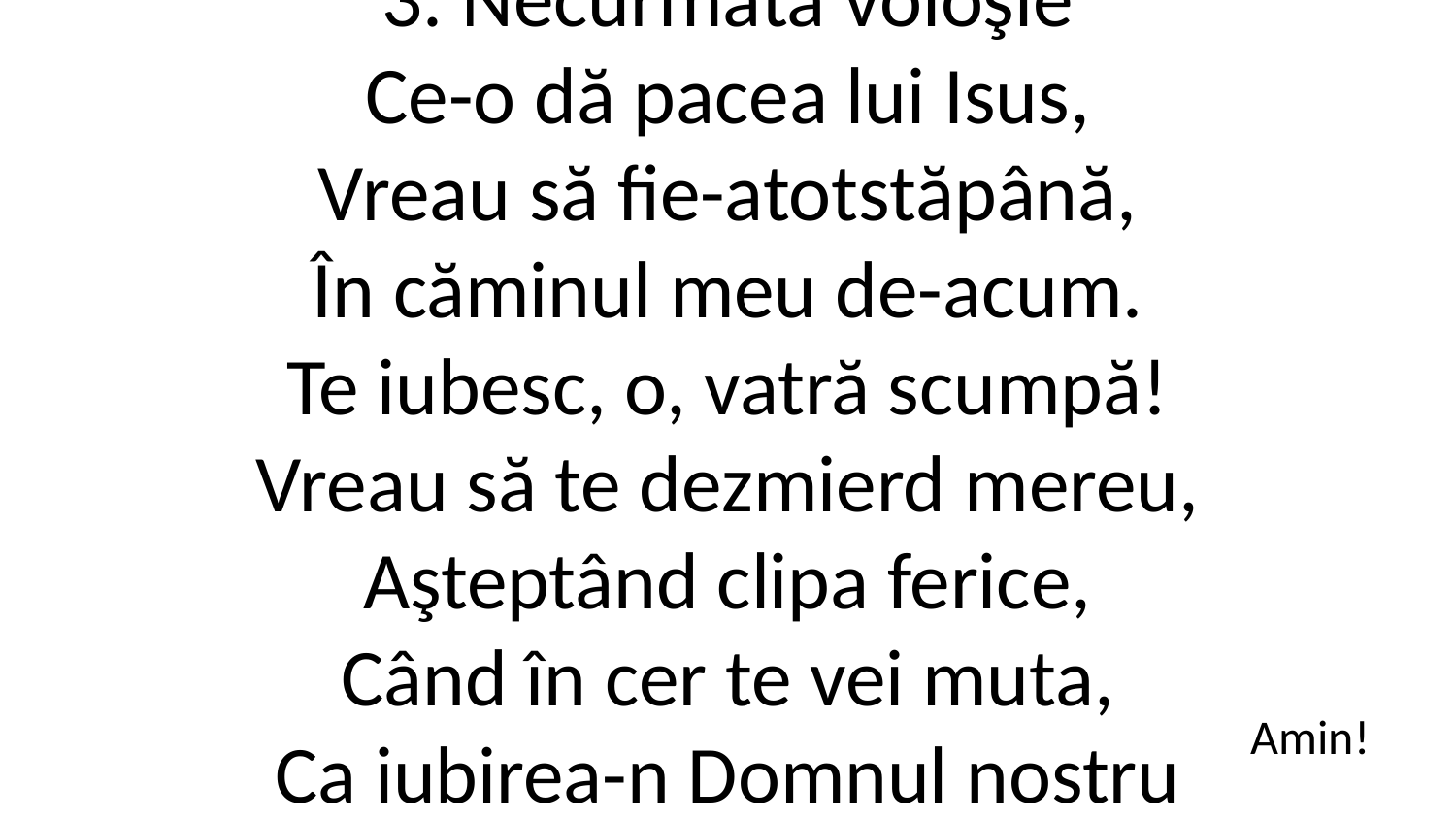

3. Necurmata voioşie
Ce-o dă pacea lui Isus,
Vreau să fie-atotstăpână,
În căminul meu de-acum.
Te iubesc, o, vatră scumpă!
Vreau să te dezmierd mereu,
Aşteptând clipa ferice,
Când în cer te vei muta,
Ca iubirea-n Domnul nostru
Să n-aibă nici un sfârşit.

Amin!